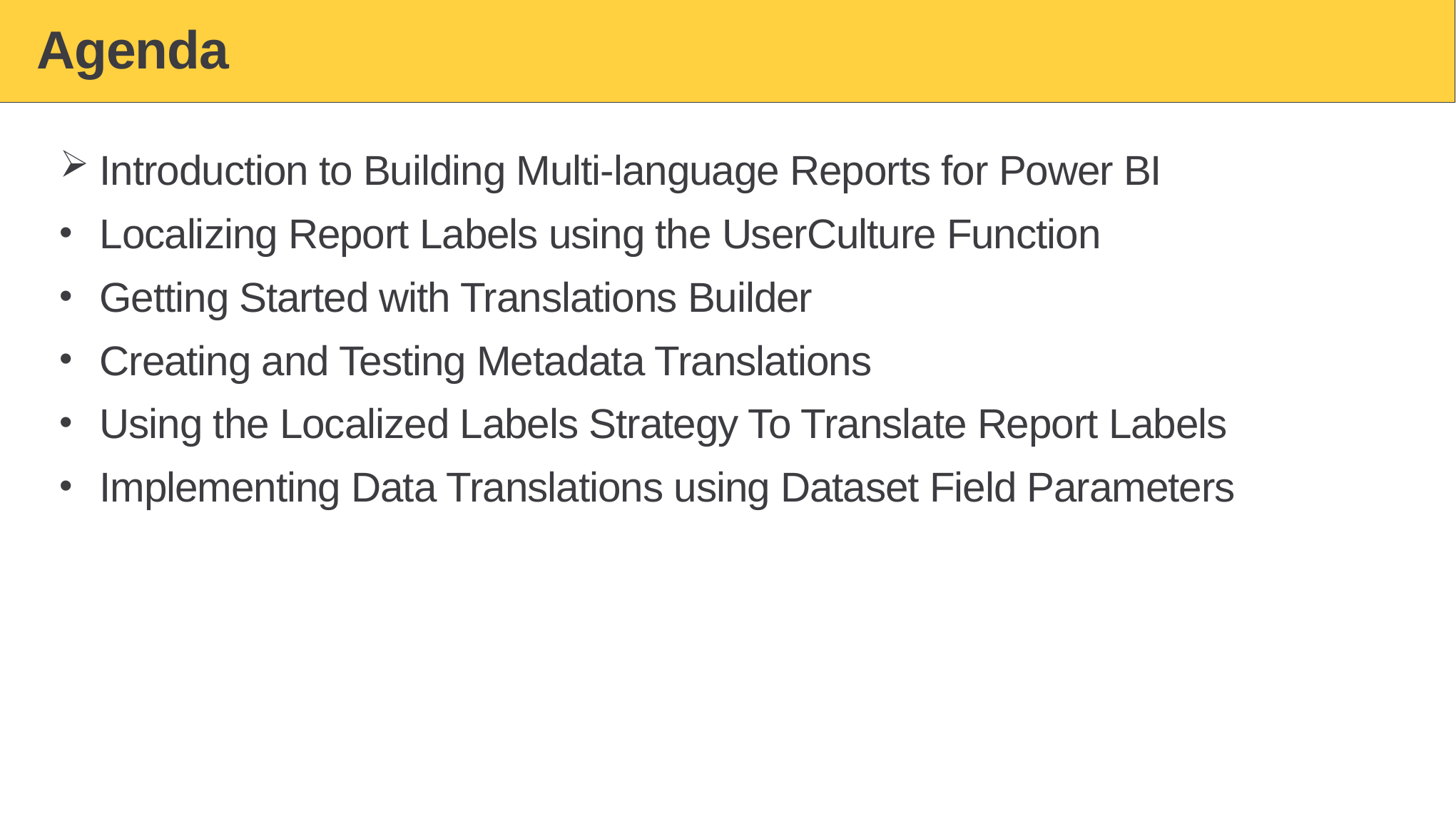

# Agenda
Introduction to Building Multi-language Reports for Power BI
Localizing Report Labels using the UserCulture Function
Getting Started with Translations Builder
Creating and Testing Metadata Translations
Using the Localized Labels Strategy To Translate Report Labels
Implementing Data Translations using Dataset Field Parameters